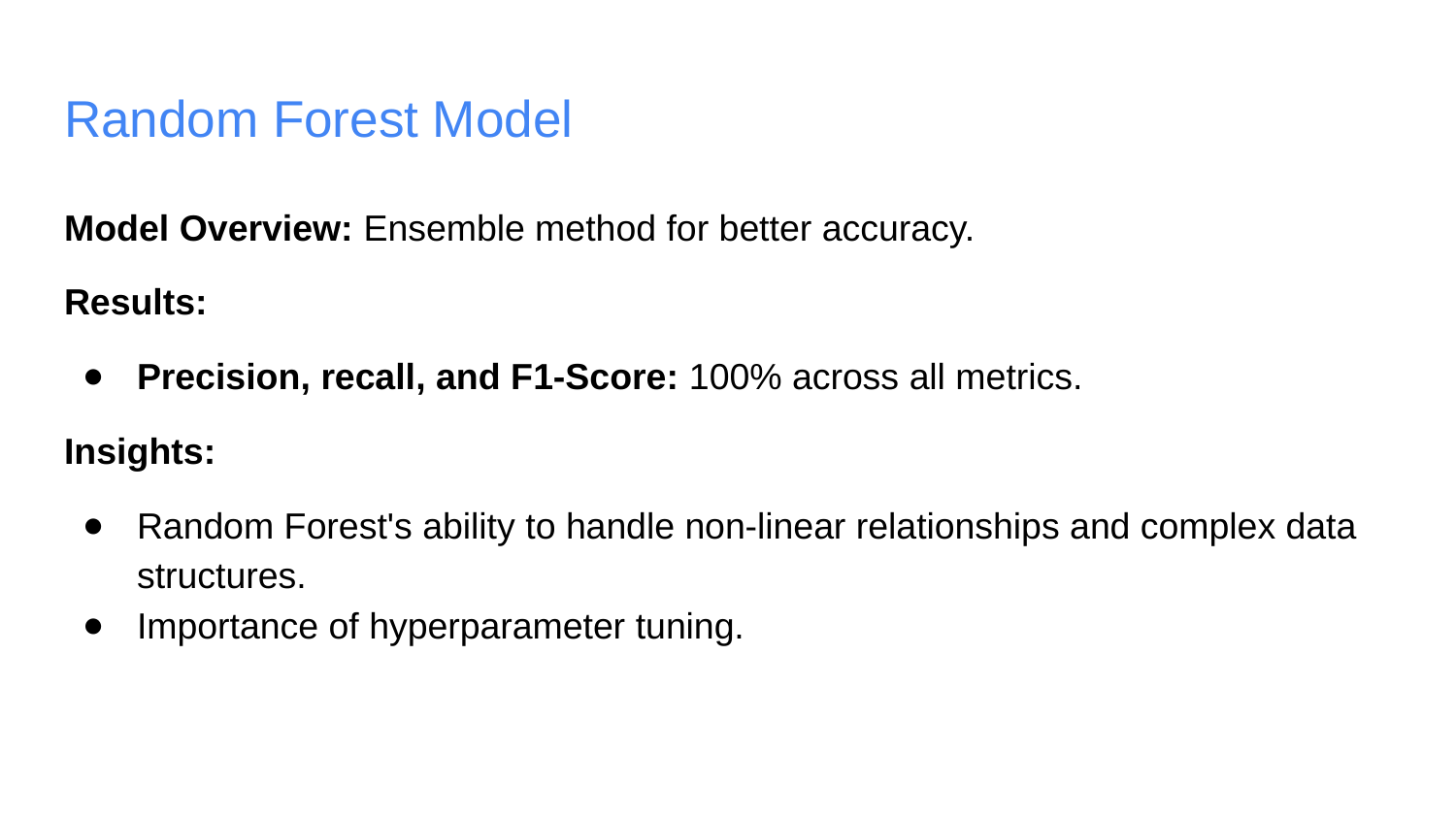

# Random Forest Model
Model Overview: Ensemble method for better accuracy.
Results:
Precision, recall, and F1-Score: 100% across all metrics.
Insights:
Random Forest's ability to handle non-linear relationships and complex data structures.
Importance of hyperparameter tuning.